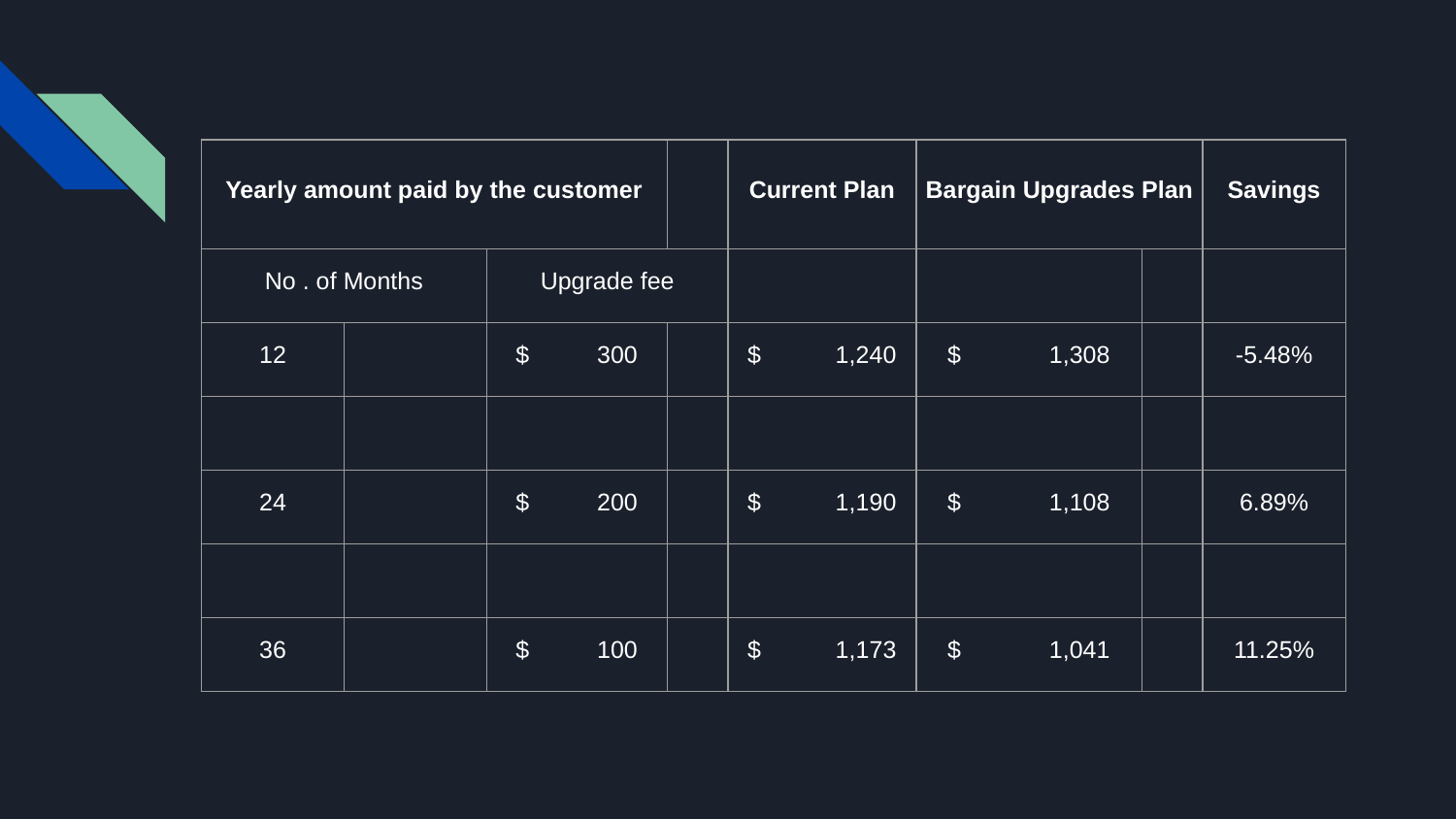

| Yearly amount paid by the customer |  |  |  | Current Plan | Bargain Upgrades Plan |  | Savings |
| --- | --- | --- | --- | --- | --- | --- | --- |
| No . of Months |  | Upgrade fee |  |  |  |  |  |
| 12 |  | $ 300 |  | $ 1,240 | $ 1,308 |  | -5.48% |
|  |  |  |  |  |  |  |  |
| 24 |  | $ 200 |  | $ 1,190 | $ 1,108 |  | 6.89% |
|  |  |  |  |  |  |  |  |
| 36 |  | $ 100 |  | $ 1,173 | $ 1,041 |  | 11.25% |